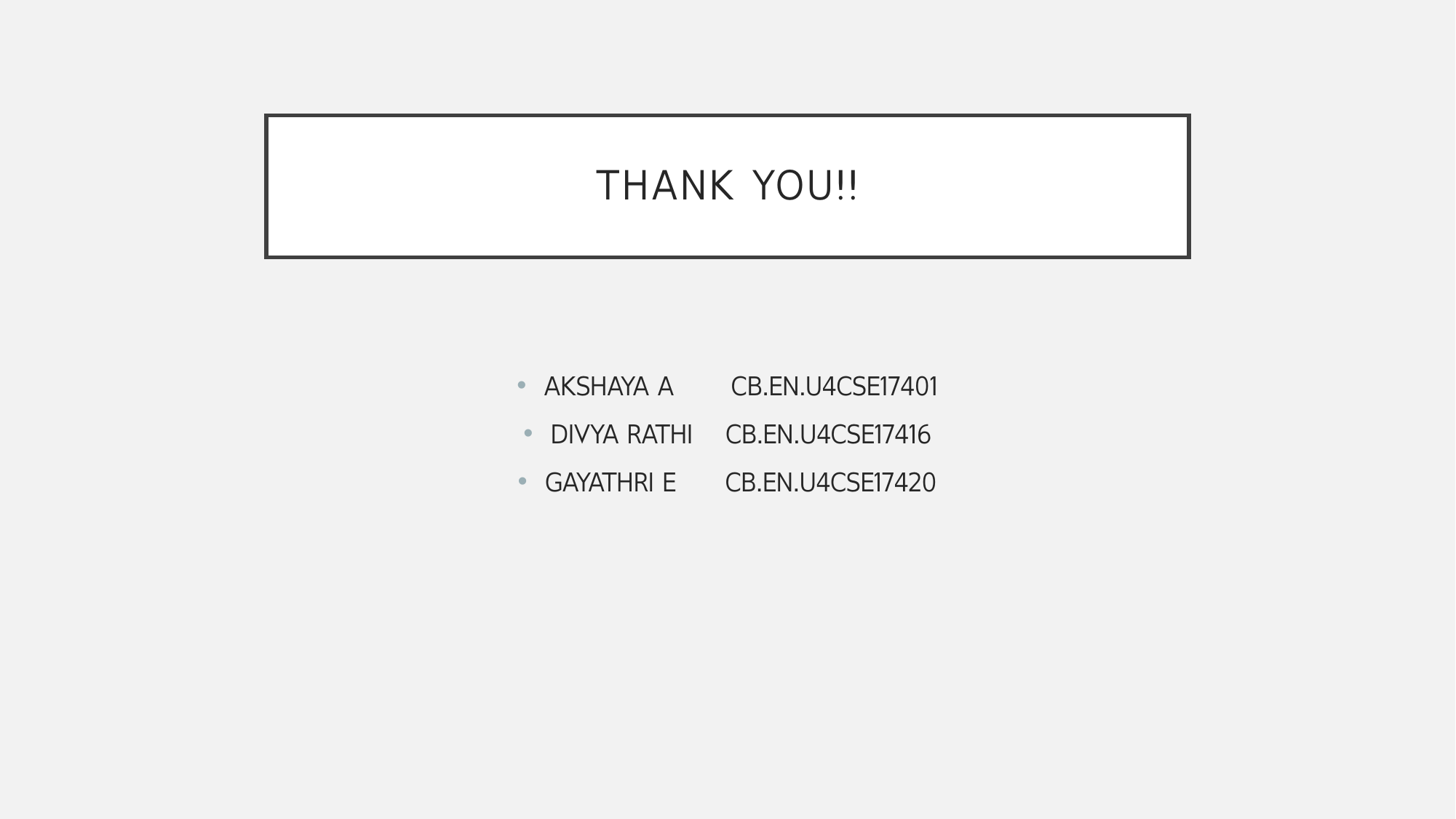

# THANK YOU!!

AKSHAYA A       CB.EN.U4CSE17401
DIVYA RATHI    CB.EN.U4CSE17416
GAYATHRI E      CB.EN.U4CSE17420